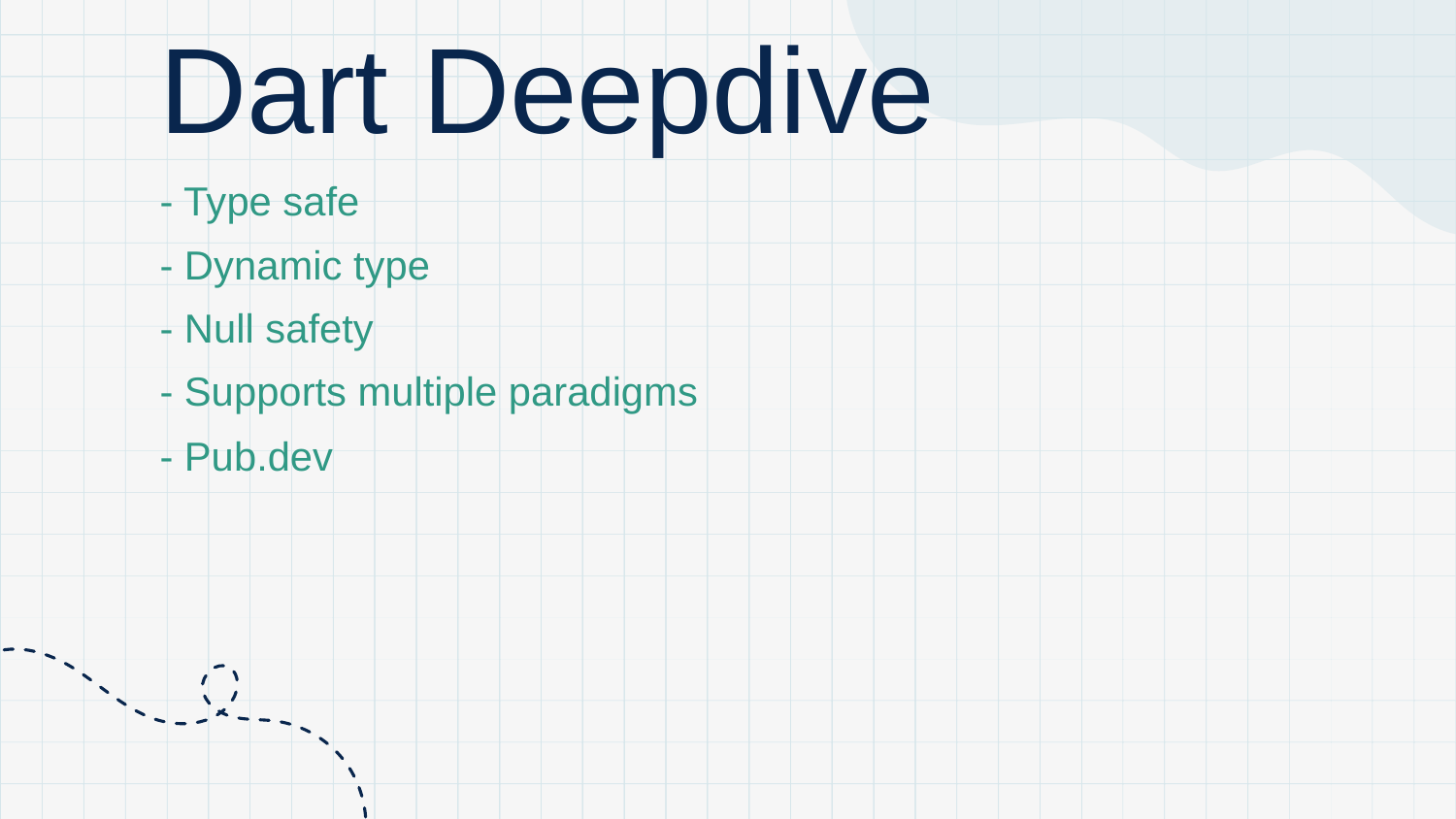

Dart Deepdive
# - Type safe
- Dynamic type
- Null safety
- Supports multiple paradigms
- Pub.dev